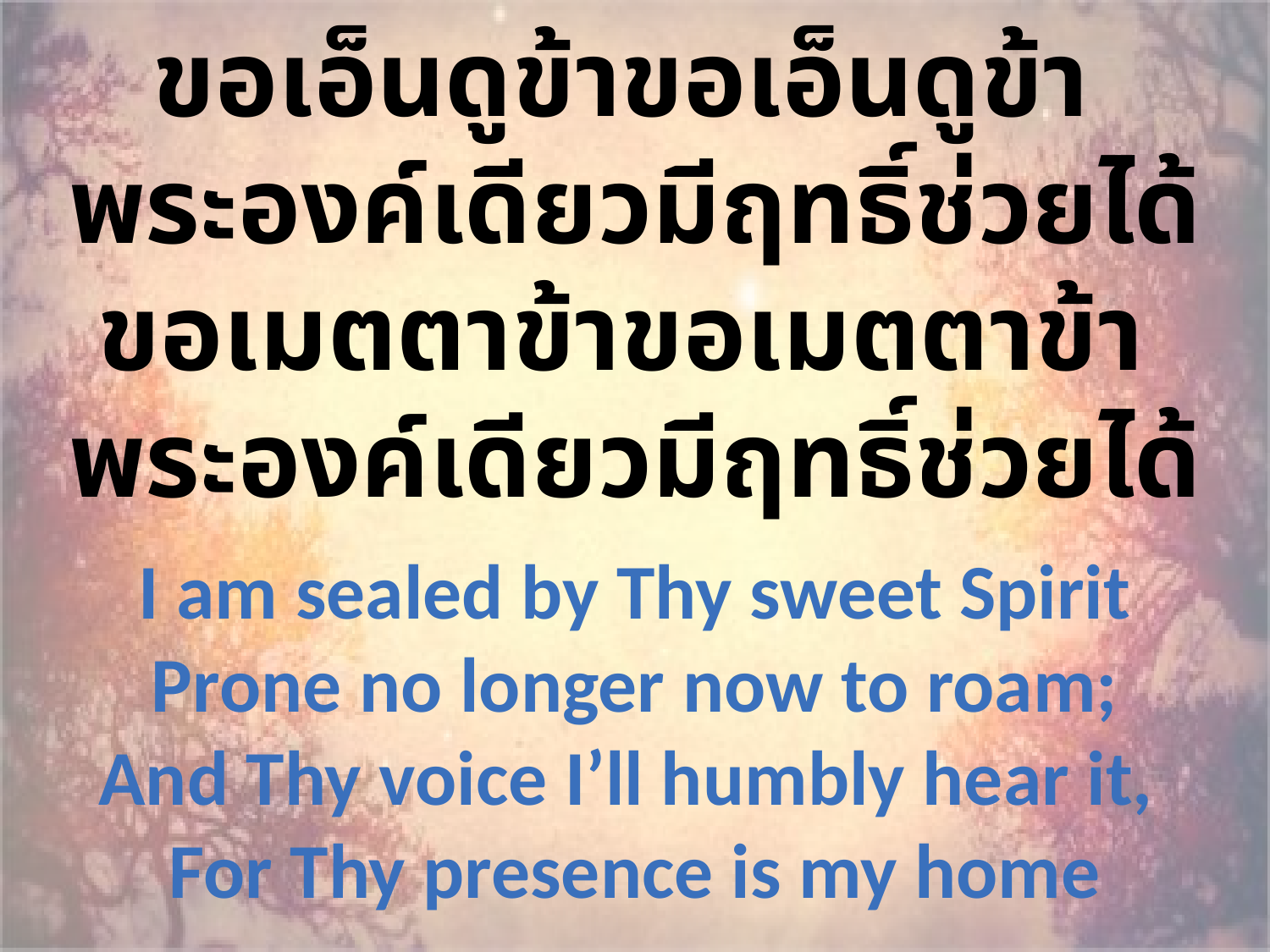

ขอเอ็นดูข้าขอเอ็นดูข้า
พระองค์เดียวมีฤทธิ์ช่วยได้
ขอเมตตาข้าขอเมตตาข้า
พระองค์เดียวมีฤทธิ์ช่วยได้
I am sealed by Thy sweet Spirit
 Prone no longer now to roam;
And Thy voice I’ll humbly hear it,
For Thy presence is my home